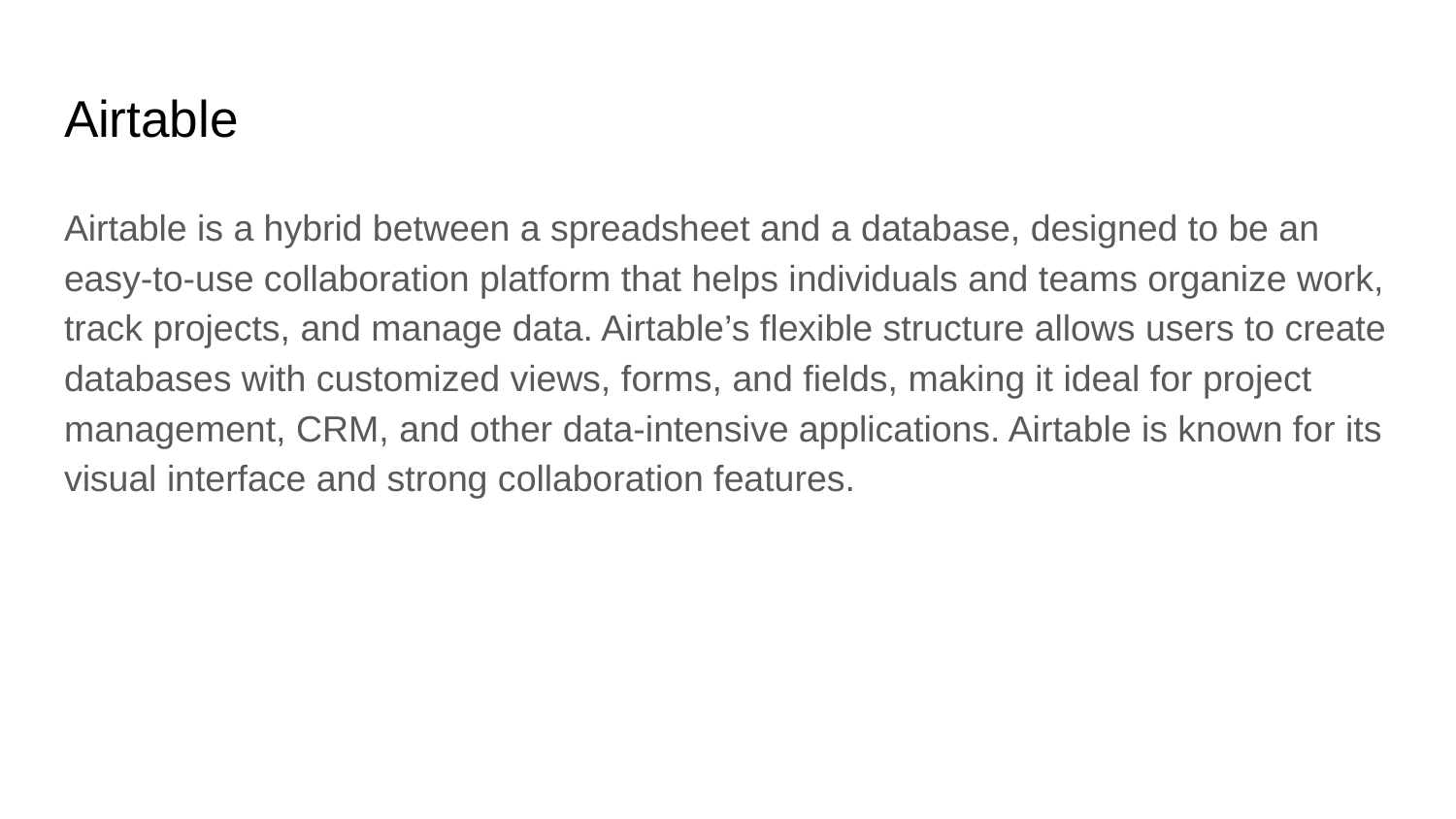

# Airtable
Airtable is a hybrid between a spreadsheet and a database, designed to be an easy-to-use collaboration platform that helps individuals and teams organize work, track projects, and manage data. Airtable’s flexible structure allows users to create databases with customized views, forms, and fields, making it ideal for project management, CRM, and other data-intensive applications. Airtable is known for its visual interface and strong collaboration features.